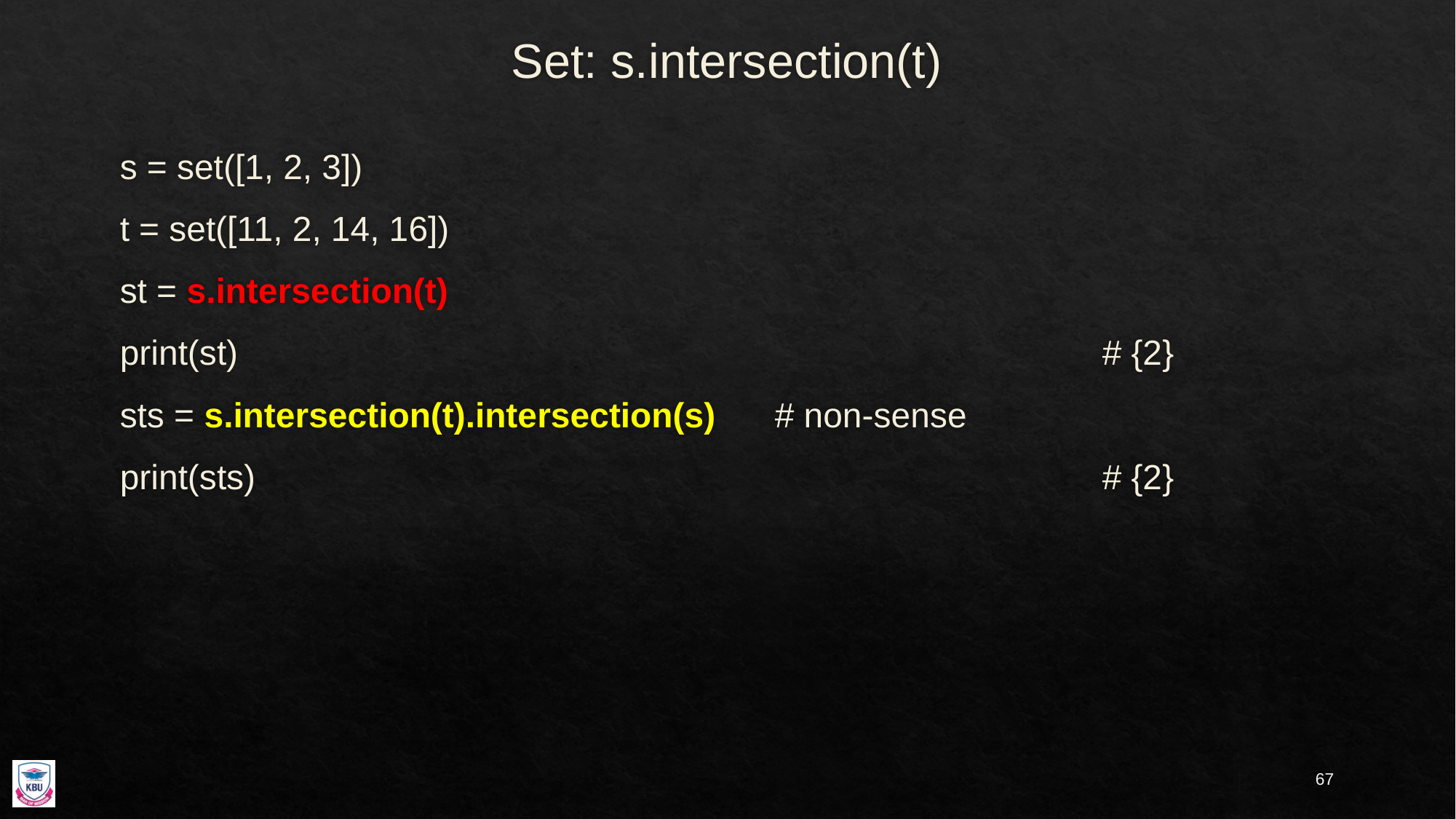

# Set: s.intersection(t)
s = set([1, 2, 3])
t = set([11, 2, 14, 16])
st = s.intersection(t)
print(st)								# {2}
sts = s.intersection(t).intersection(s)	# non-sense
print(sts)								# {2}
67